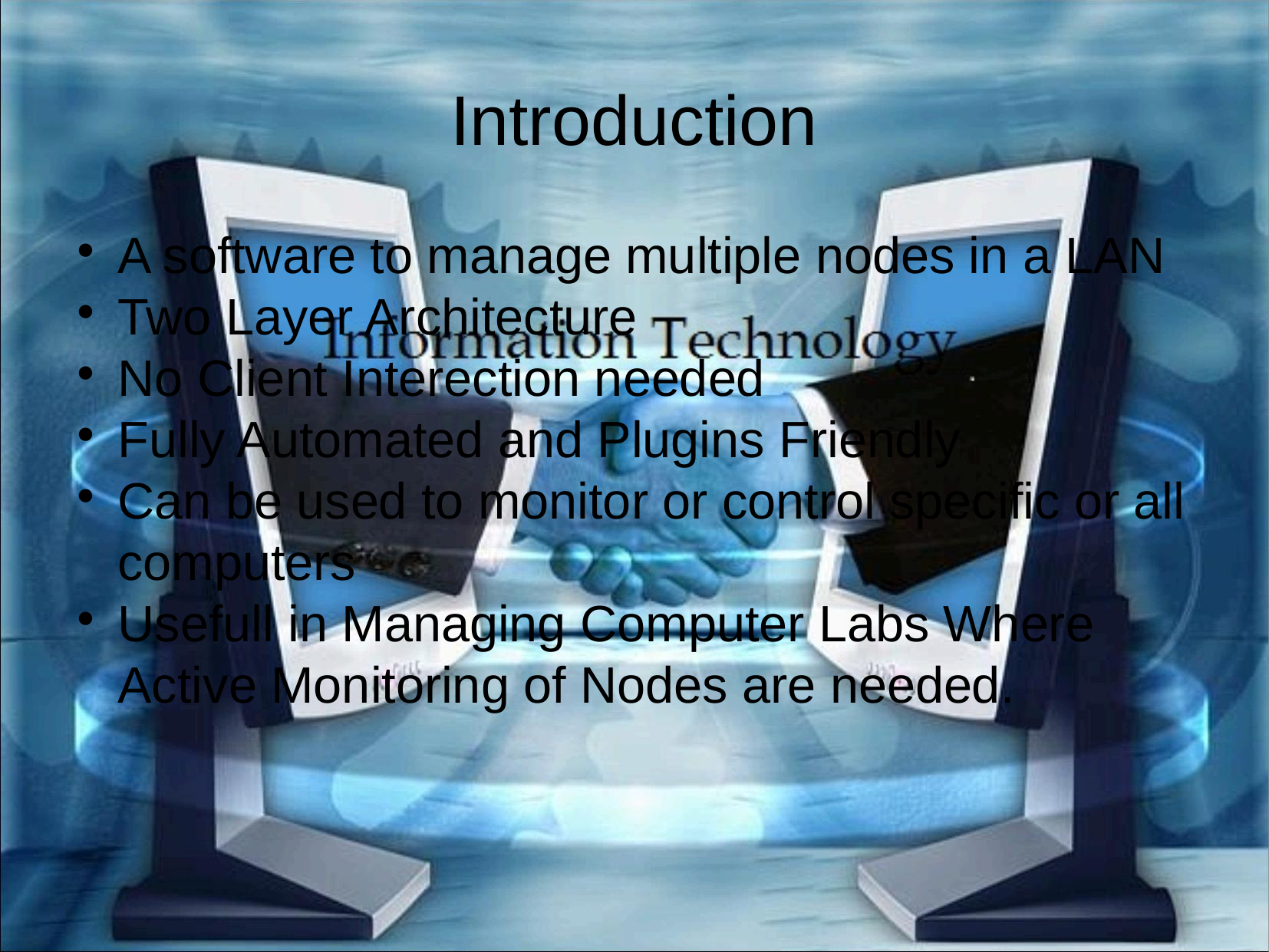

Introduction
A software to manage multiple nodes in a LAN
Two Layer Architecture
No Client Interection needed
Fully Automated and Plugins Friendly
Can be used to monitor or control specific or all computers
Usefull in Managing Computer Labs Where Active Monitoring of Nodes are needed.